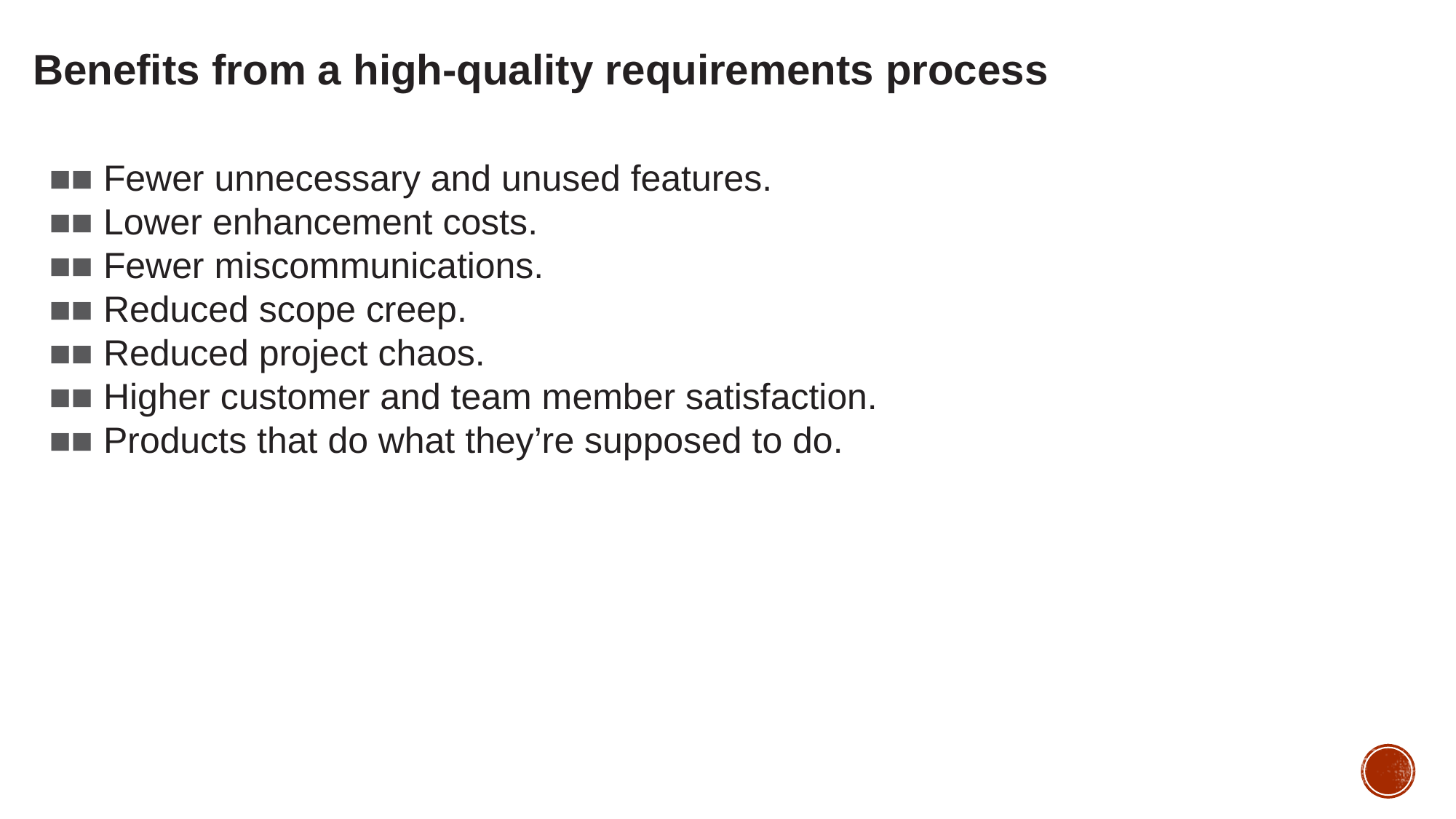

Benefits from a high-quality requirements process
■■ Fewer unnecessary and unused features.
■■ Lower enhancement costs.
■■ Fewer miscommunications.
■■ Reduced scope creep.
■■ Reduced project chaos.
■■ Higher customer and team member satisfaction.
■■ Products that do what they’re supposed to do.